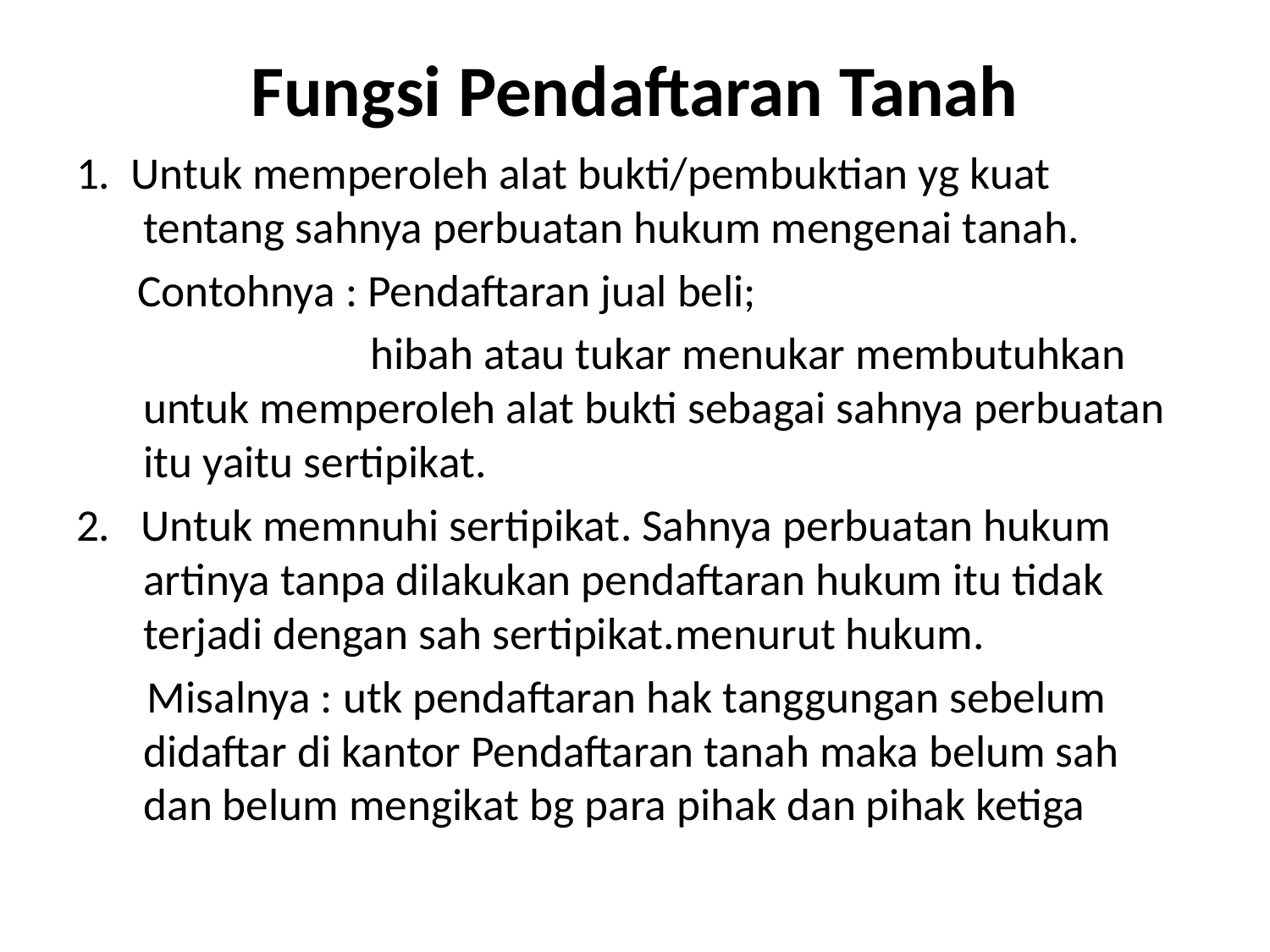

# Fungsi Pendaftaran Tanah
1.  Untuk memperoleh alat bukti/pembuktian yg kuat tentang sahnya perbuatan hukum mengenai tanah.
      Contohnya : Pendaftaran jual beli;
                             hibah atau tukar menukar membutuhkan untuk memperoleh alat bukti sebagai sahnya perbuatan itu yaitu sertipikat.
2.   Untuk memnuhi sertipikat. Sahnya perbuatan hukum artinya tanpa dilakukan pendaftaran hukum itu tidak terjadi dengan sah sertipikat.menurut hukum.
       Misalnya : utk pendaftaran hak tanggungan sebelum     didaftar di kantor Pendaftaran tanah maka belum sah dan belum mengikat bg para pihak dan pihak ketiga